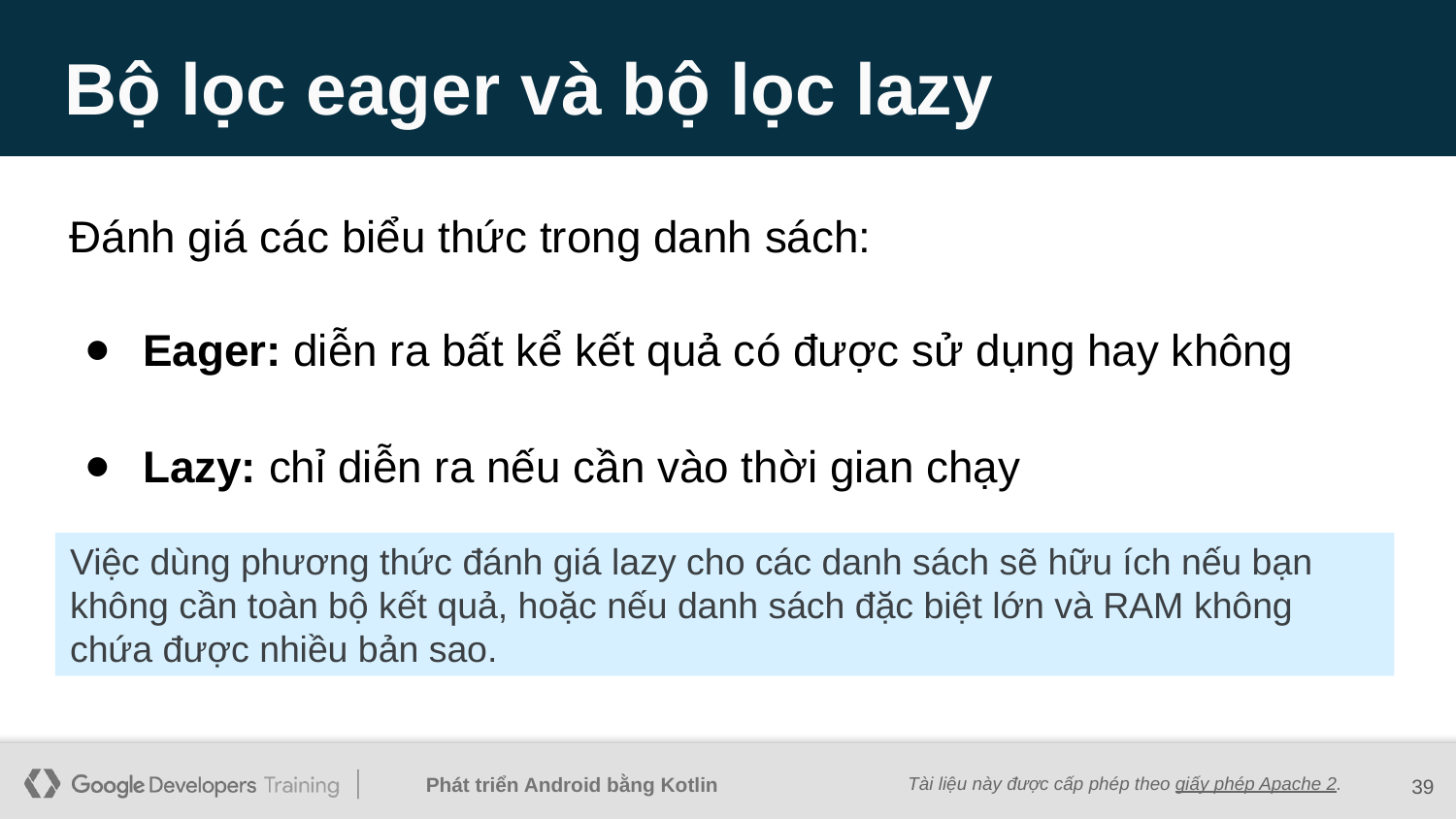

# Bộ lọc eager và bộ lọc lazy
Đánh giá các biểu thức trong danh sách:
Eager: diễn ra bất kể kết quả có được sử dụng hay không
Lazy: chỉ diễn ra nếu cần vào thời gian chạy
Việc dùng phương thức đánh giá lazy cho các danh sách sẽ hữu ích nếu bạn không cần toàn bộ kết quả, hoặc nếu danh sách đặc biệt lớn và RAM không chứa được nhiều bản sao.
39